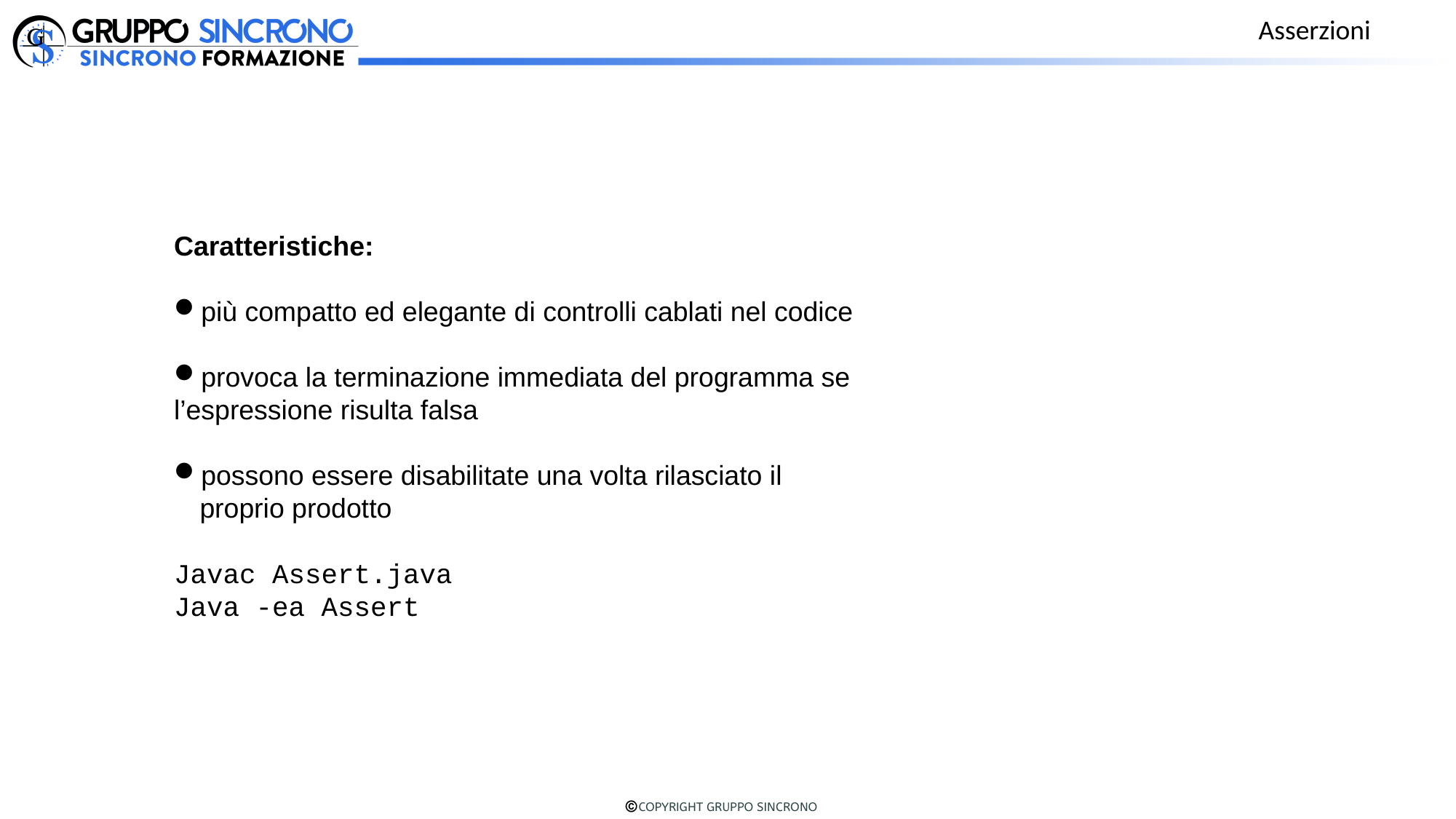

Asserzioni
Caratteristiche:

più compatto ed elegante di controlli cablati nel codice

provoca la terminazione immediata del programma se
l’espressione risulta falsa

possono essere disabilitate una volta rilasciato il proprio prodotto

Javac Assert.java
Java -ea Assert